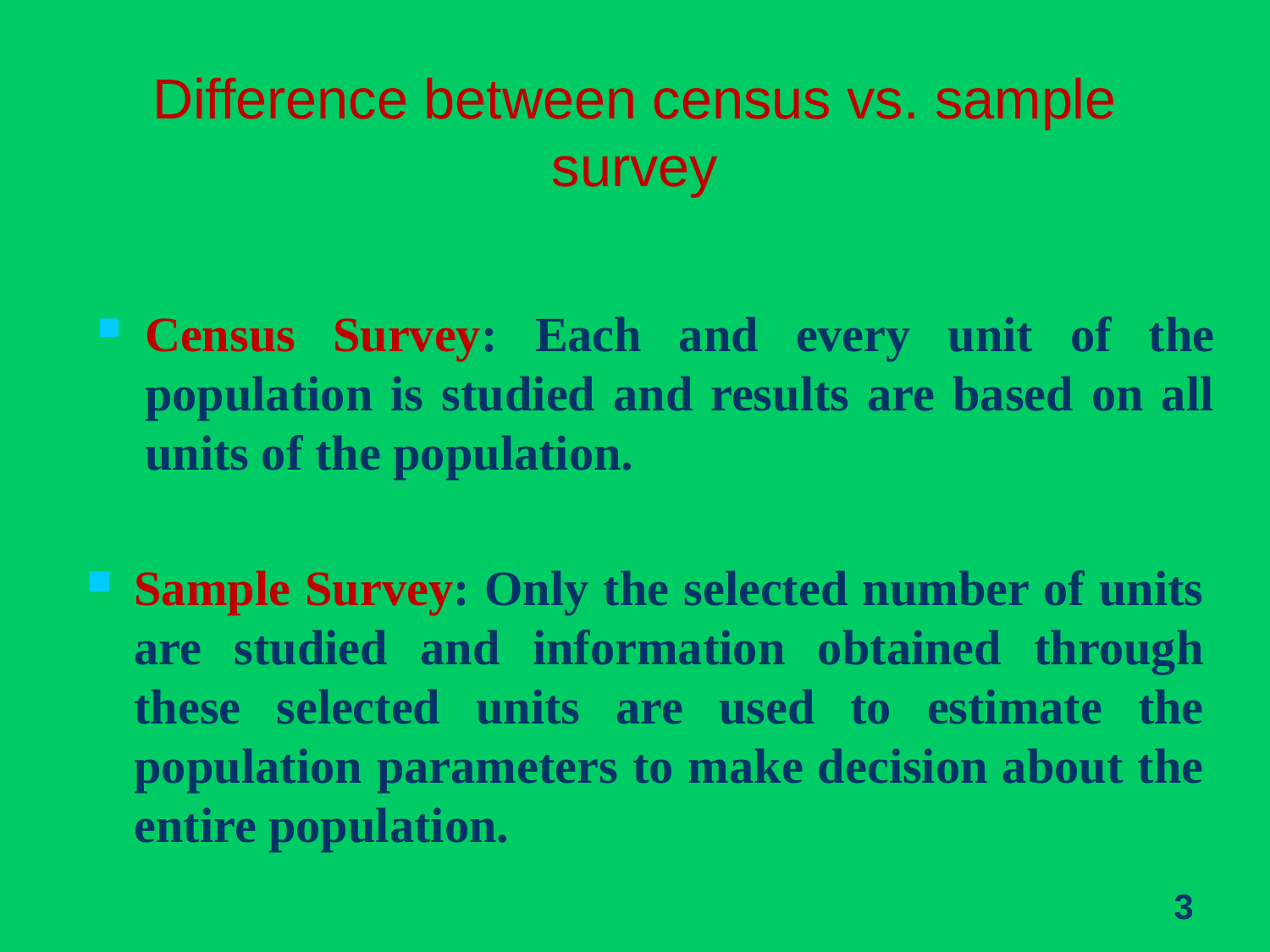

# Difference between census vs. sample survey
Census Survey: Each and every unit of the population is studied and results are based on all units of the population.

Sample Survey: Only the selected number of units are studied and information obtained through these selected units are used to estimate the population parameters to make decision about the entire population.
3